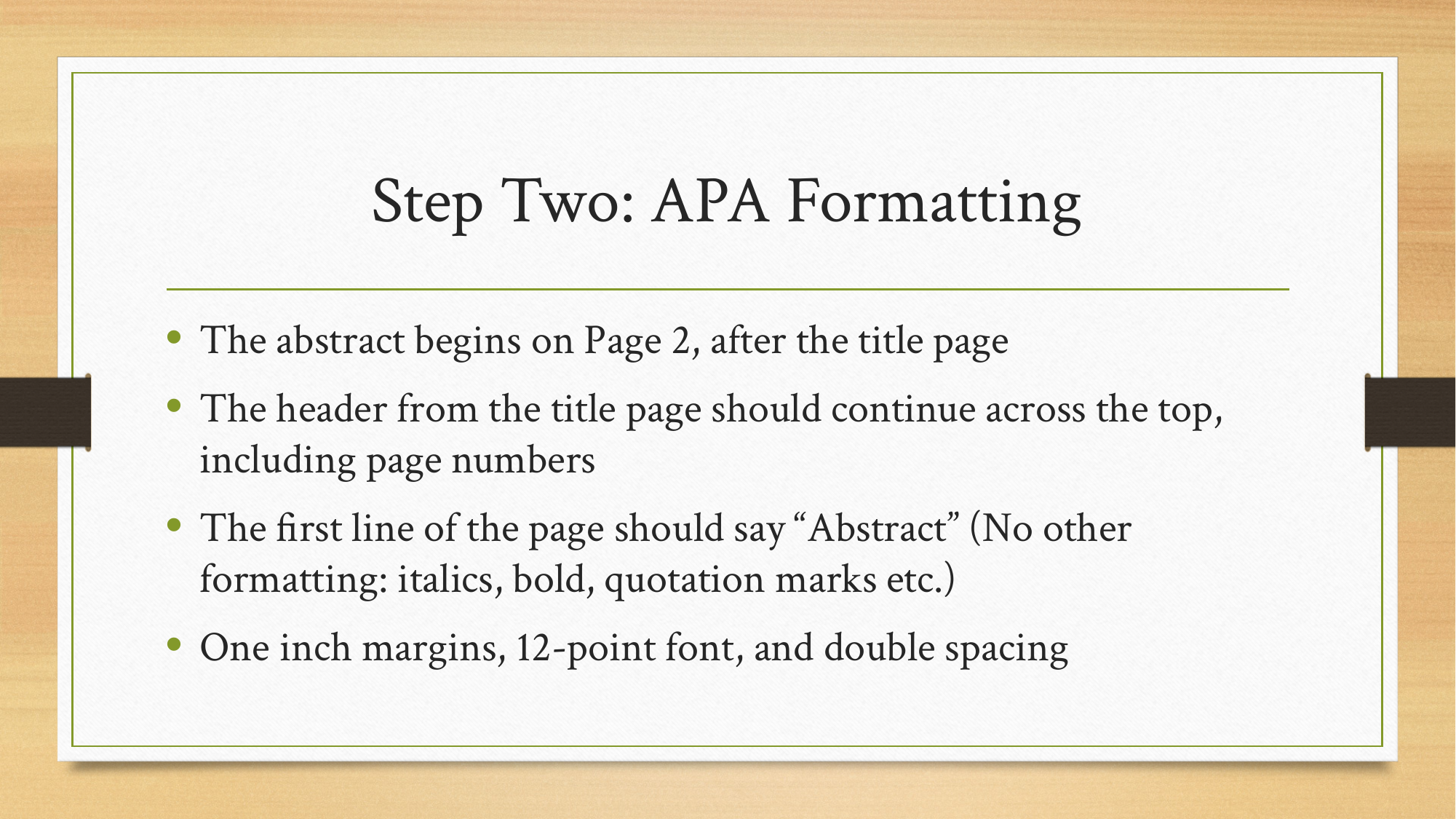

# Step Two: APA Formatting
The abstract begins on Page 2, after the title page
The header from the title page should continue across the top, including page numbers
The first line of the page should say “Abstract” (No other formatting: italics, bold, quotation marks etc.)
One inch margins, 12-point font, and double spacing